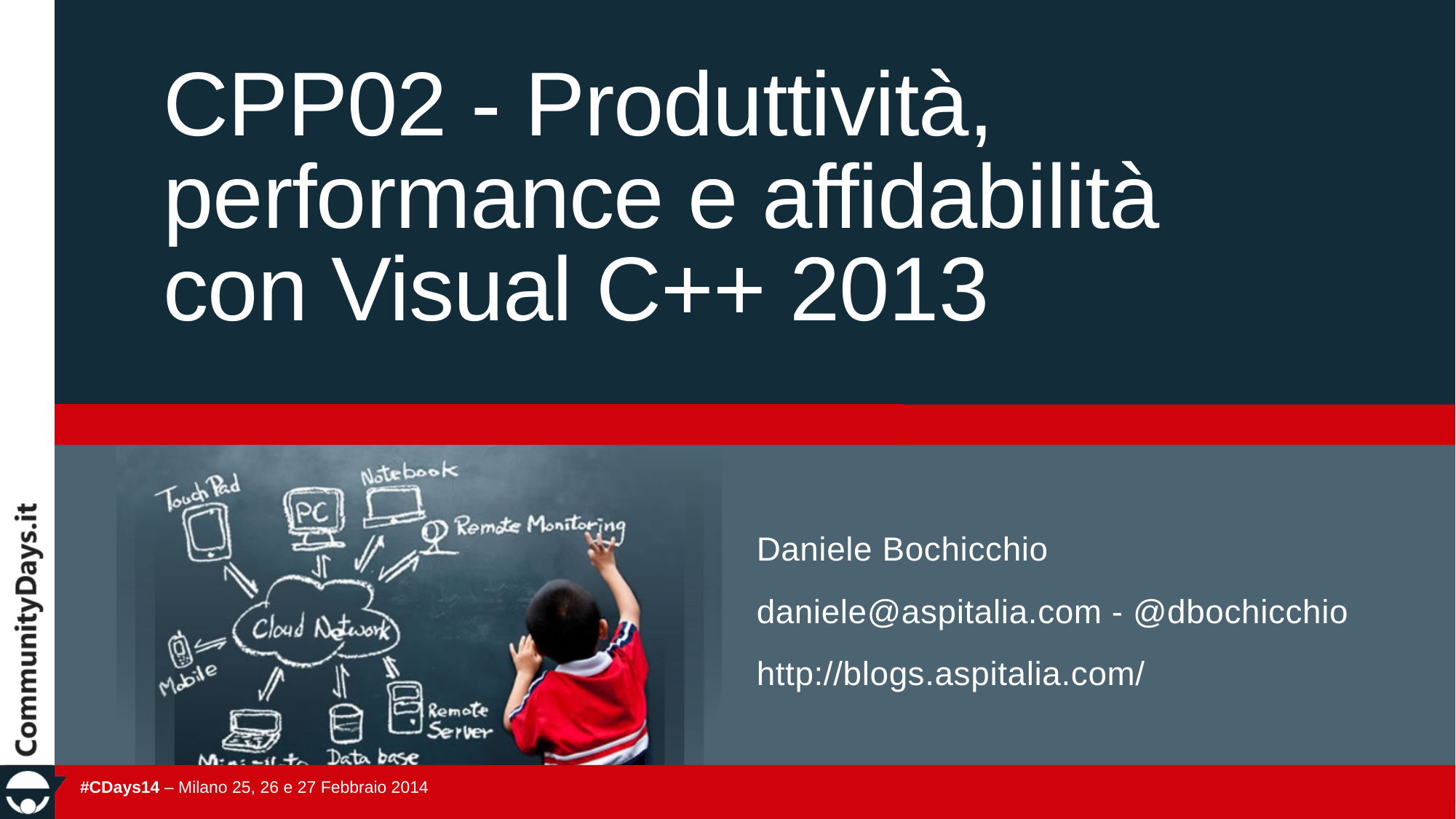

# CPP02 - Produttività, performance e affidabilità con Visual C++ 2013
Daniele Bochicchio
daniele@aspitalia.com - @dbochicchio
http://blogs.aspitalia.com/